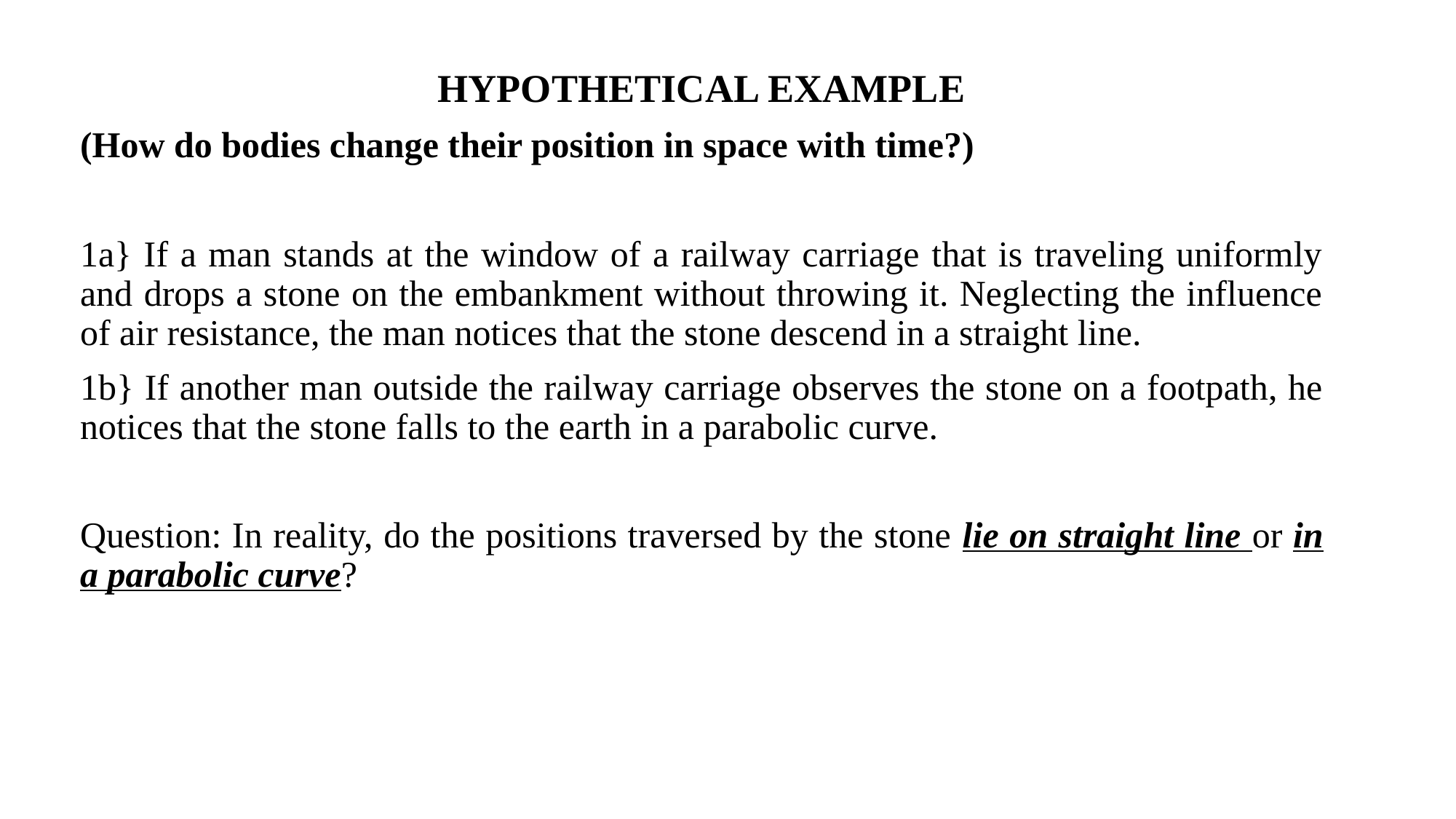

HYPOTHETICAL EXAMPLE
(How do bodies change their position in space with time?)

1a} If a man stands at the window of a railway carriage that is traveling uniformly and drops a stone on the embankment without throwing it. Neglecting the influence of air resistance, the man notices that the stone descend in a straight line.
1b} If another man outside the railway carriage observes the stone on a footpath, he notices that the stone falls to the earth in a parabolic curve.

Question: In reality, do the positions traversed by the stone lie on straight line or in a parabolic curve?